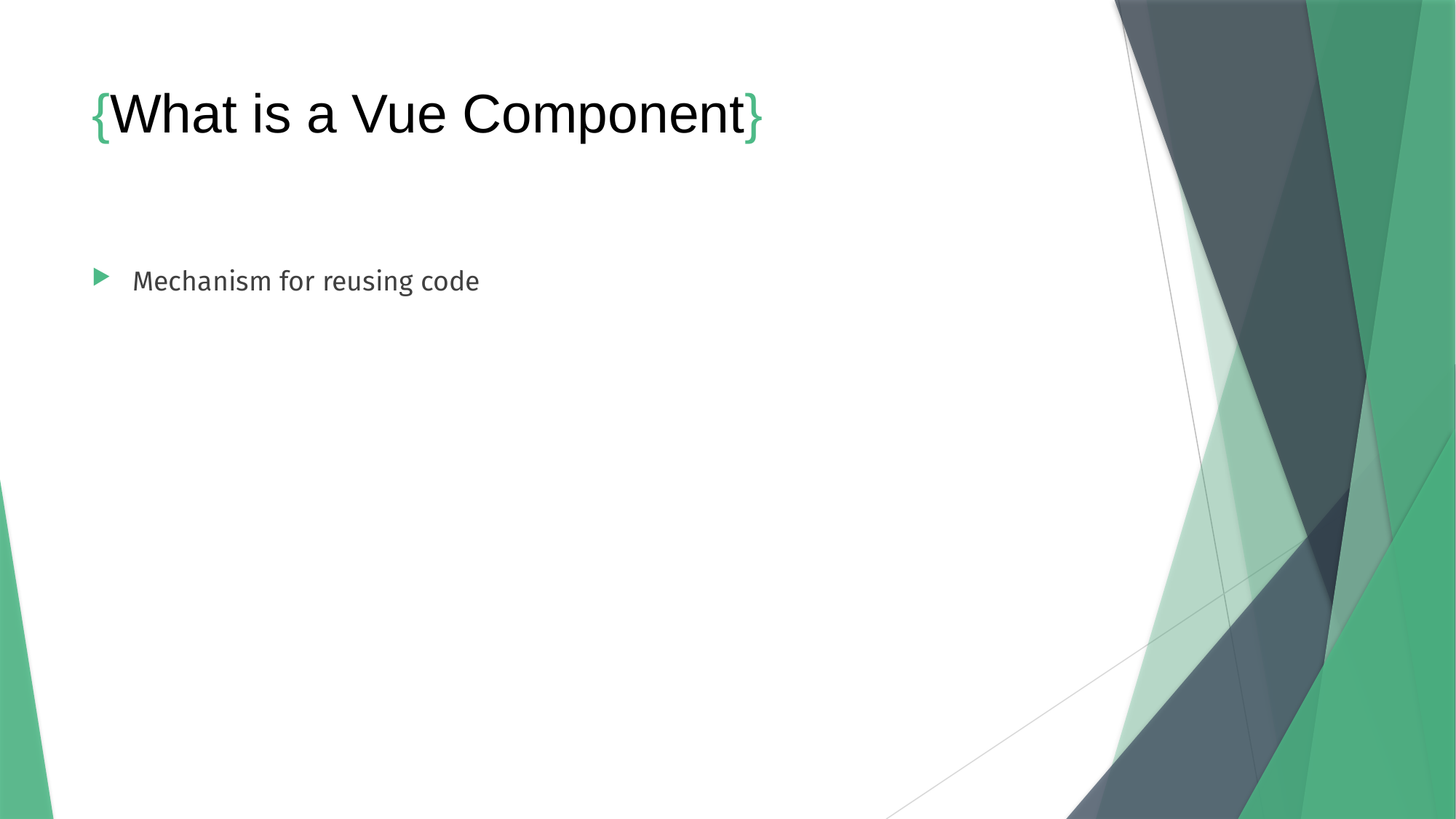

# {What is a Vue Component}
Mechanism for reusing code